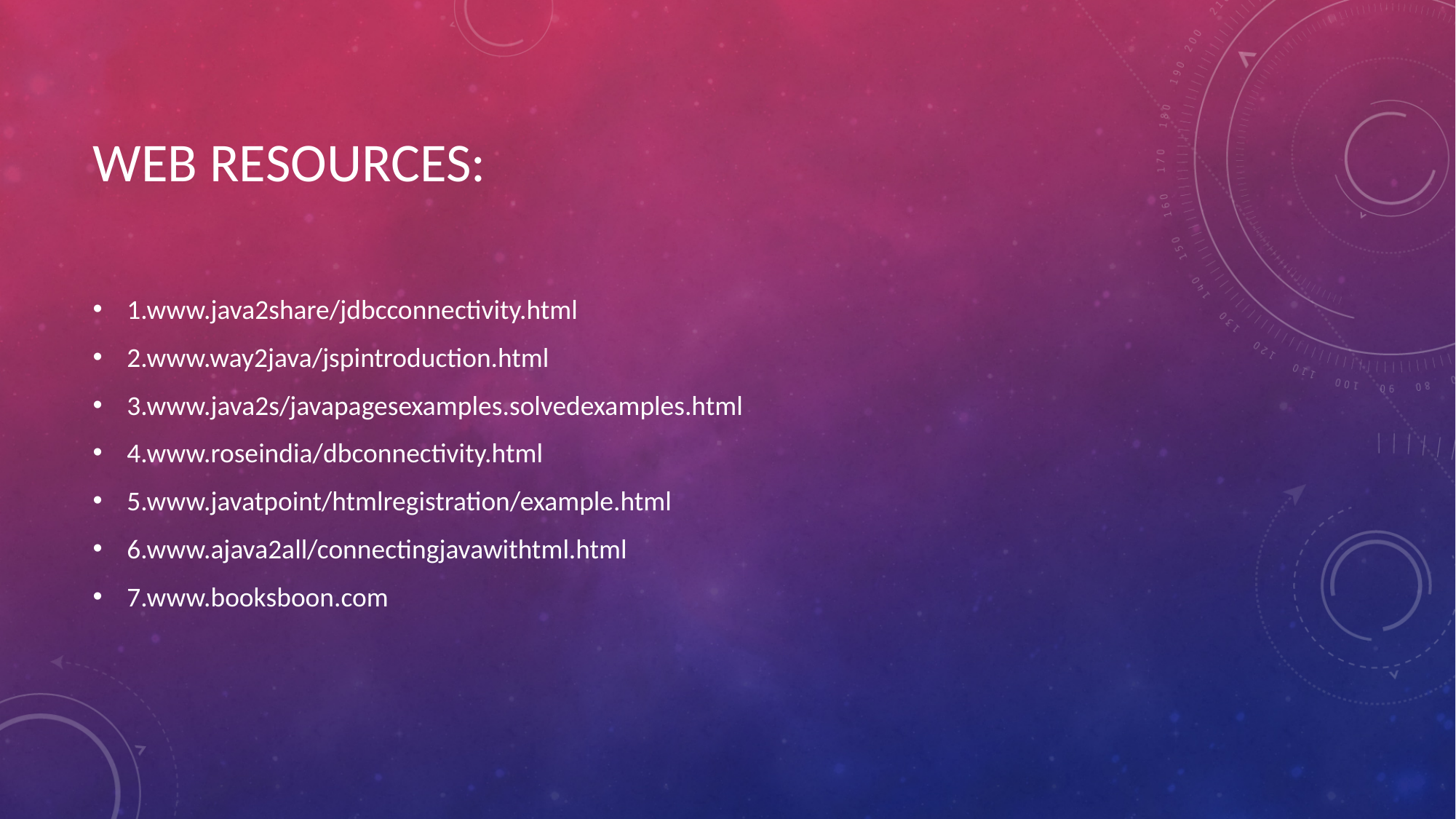

# web resources:
1.www.java2share/jdbcconnectivity.html
2.www.way2java/jspintroduction.html
3.www.java2s/javapagesexamples.solvedexamples.html
4.www.roseindia/dbconnectivity.html
5.www.javatpoint/htmlregistration/example.html
6.www.ajava2all/connectingjavawithtml.html
7.www.booksboon.com